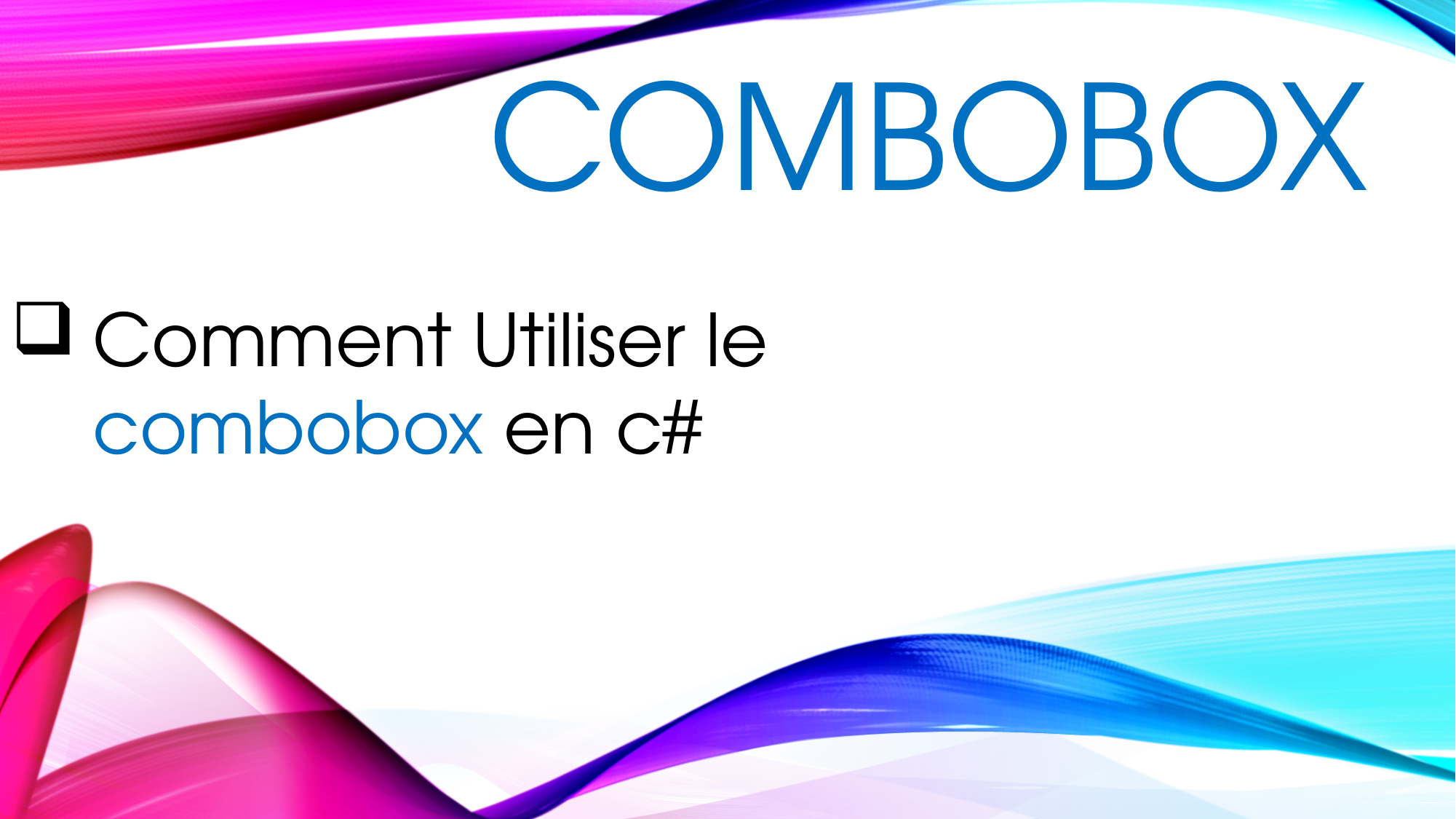

# ComboBox
Comment Utiliser le    combobox en c#